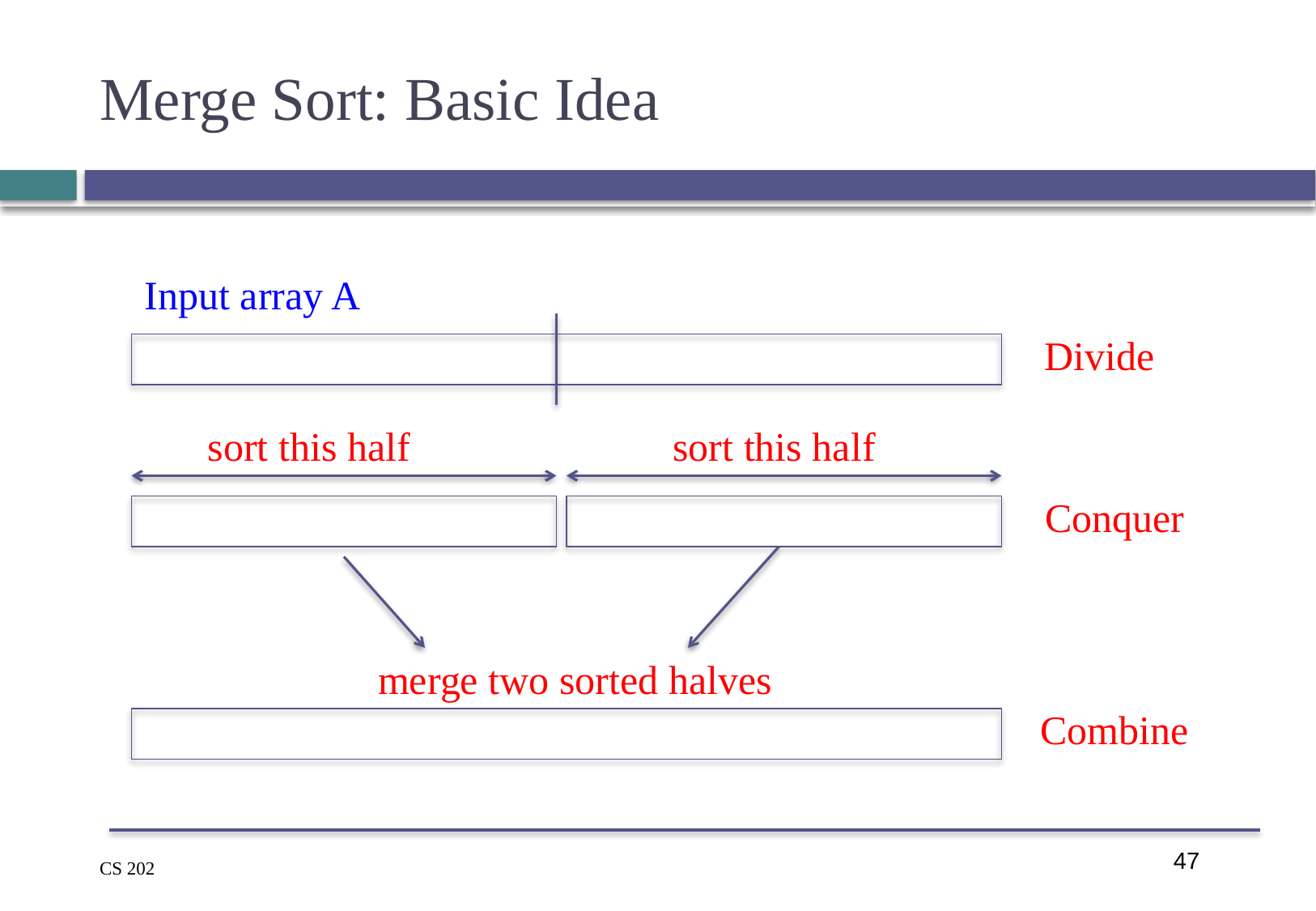

# Merge Sort: Basic Idea
Input array A
Divide

sort this half
sort this half
Conquer

merge two sorted halves
Combine